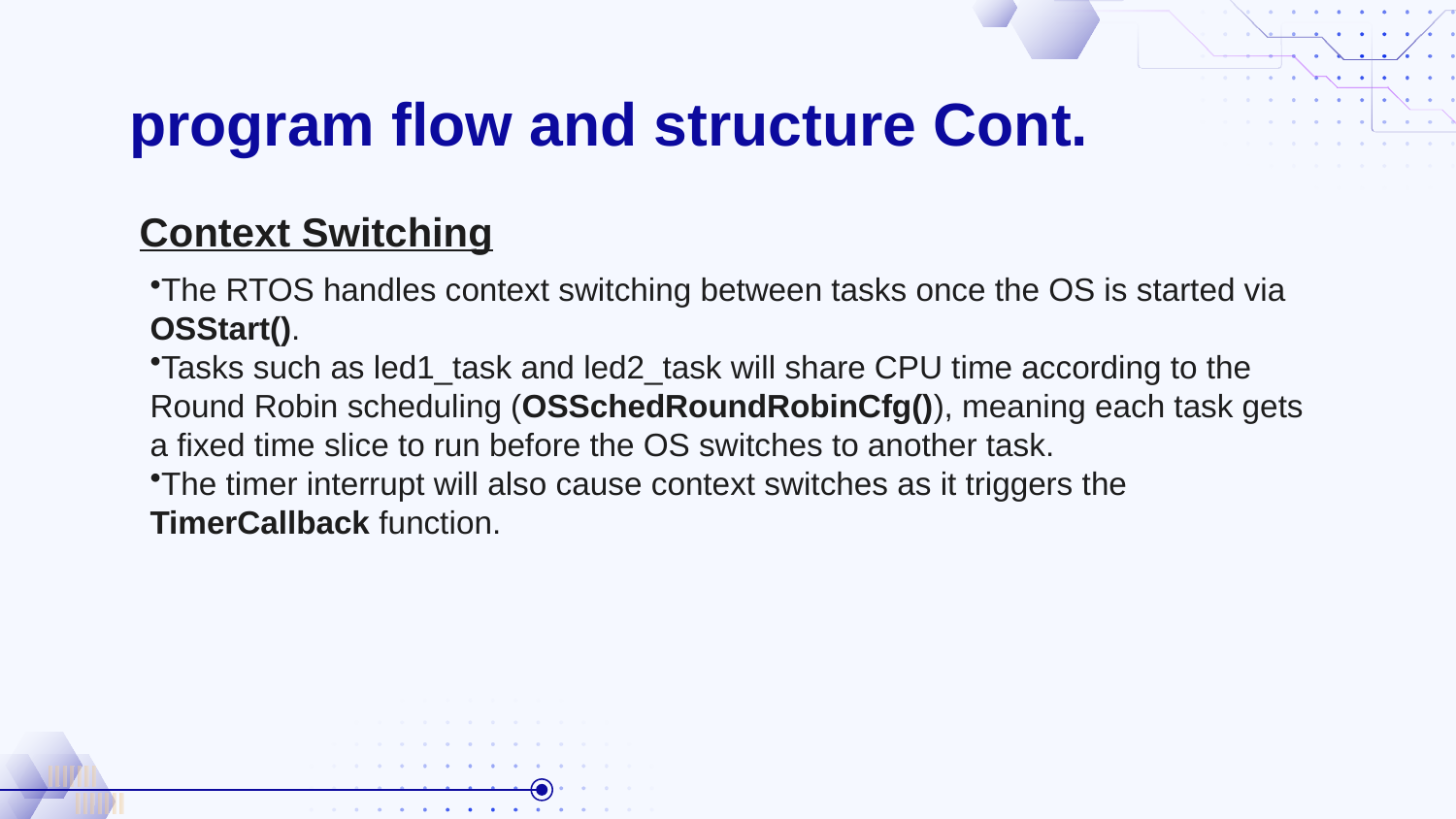

# program flow and structure Cont.
Context Switching

The RTOS handles context switching between tasks once the OS is started via OSStart().
Tasks such as led1_task and led2_task will share CPU time according to the Round Robin scheduling (OSSchedRoundRobinCfg()), meaning each task gets a fixed time slice to run before the OS switches to another task.
The timer interrupt will also cause context switches as it triggers the TimerCallback function.